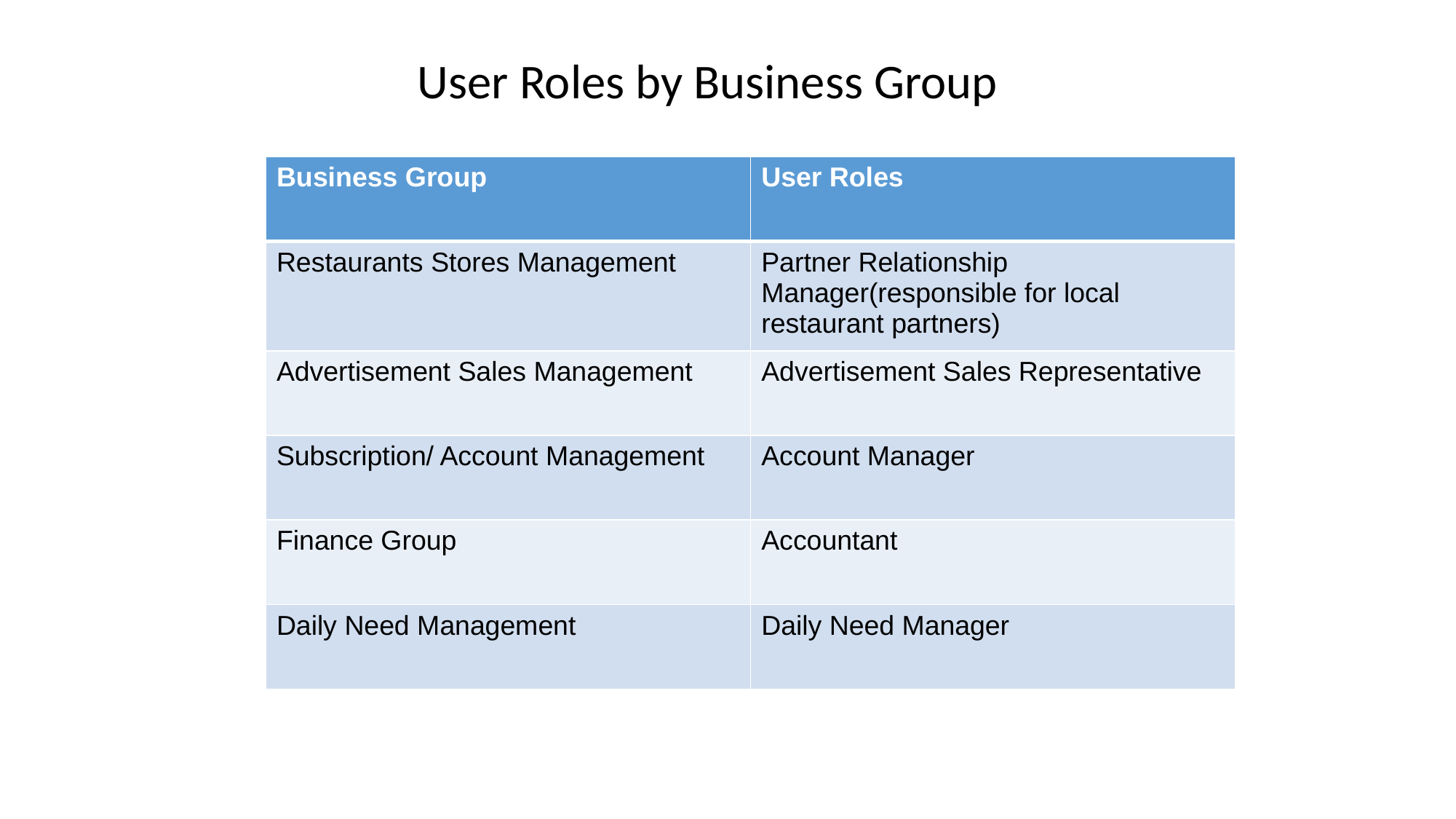

User Roles by Business Group
| Business Group | User Roles |
| --- | --- |
| Restaurants Stores Management | Partner Relationship Manager(responsible for local restaurant partners) |
| Advertisement Sales Management | Advertisement Sales Representative |
| Subscription/ Account Management | Account Manager |
| Finance Group | Accountant |
| Daily Need Management | Daily Need Manager |